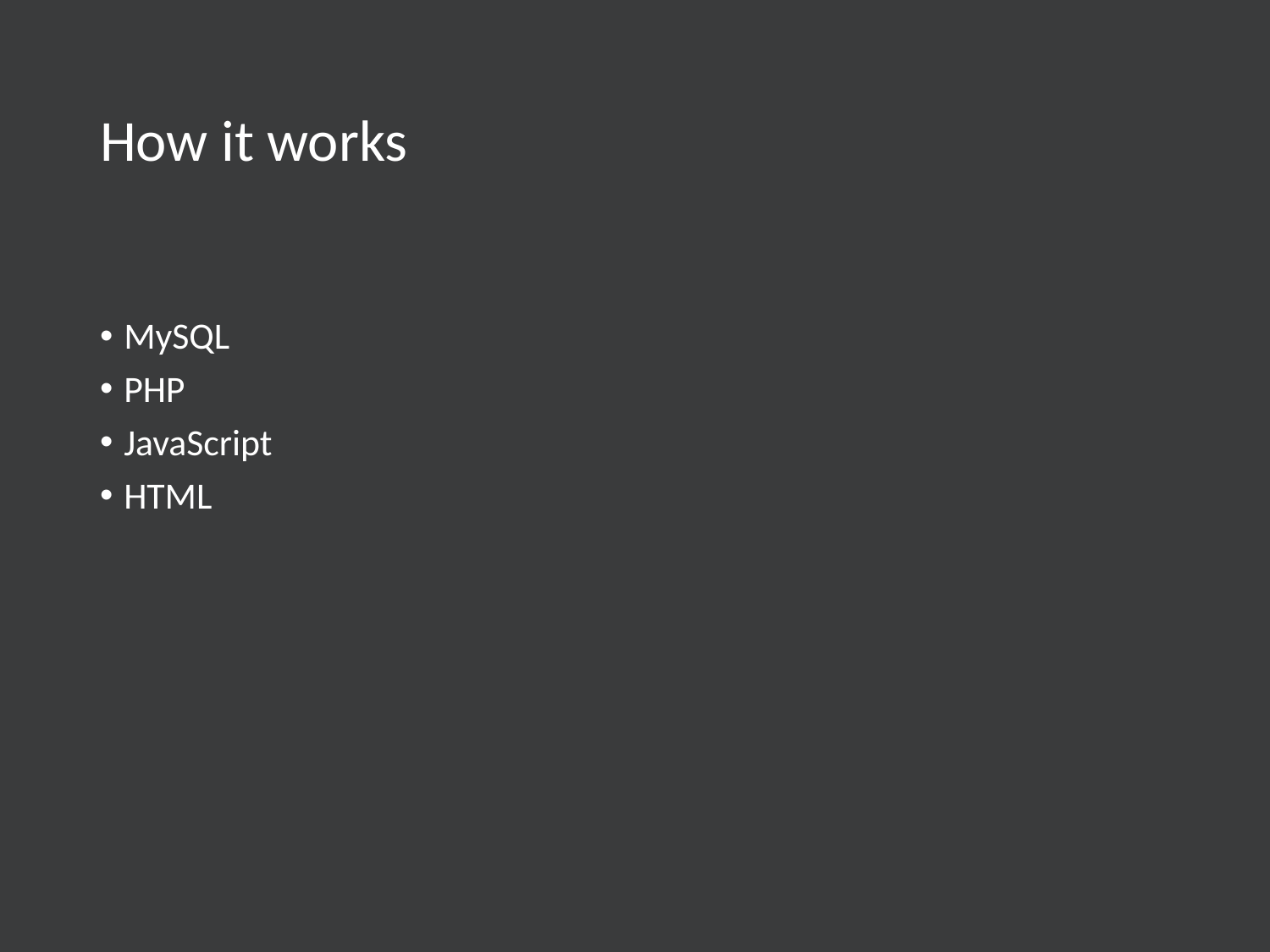

# How it works

MySQL
PHP
JavaScript
HTML